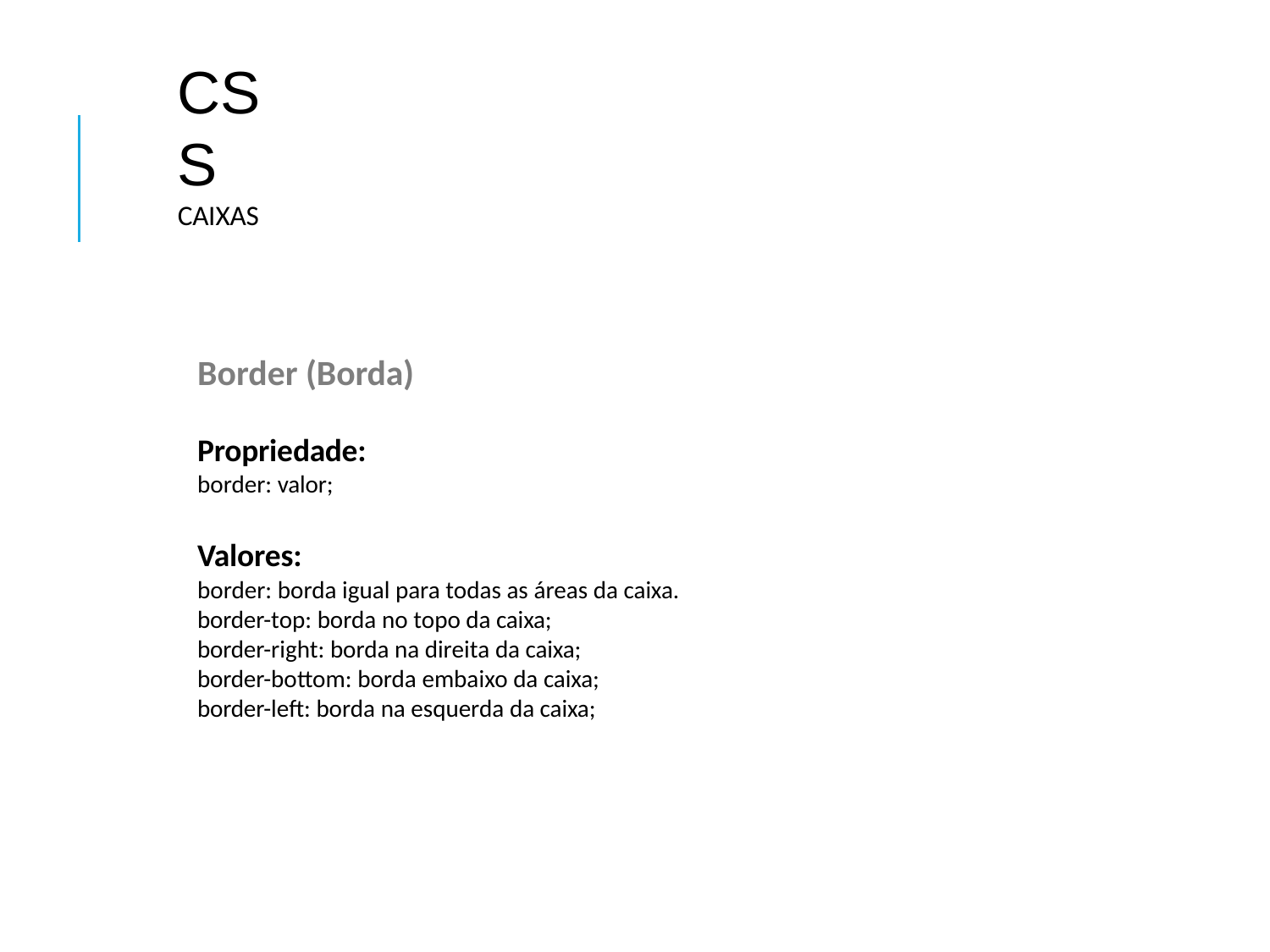

# CSS
Caixas
Border (Borda)

Propriedade:
border: valor;

Valores:
border: borda igual para todas as áreas da caixa. border-top: borda no topo da caixa;
border-right: borda na direita da caixa; border-bottom: borda embaixo da caixa; border-left: borda na esquerda da caixa;